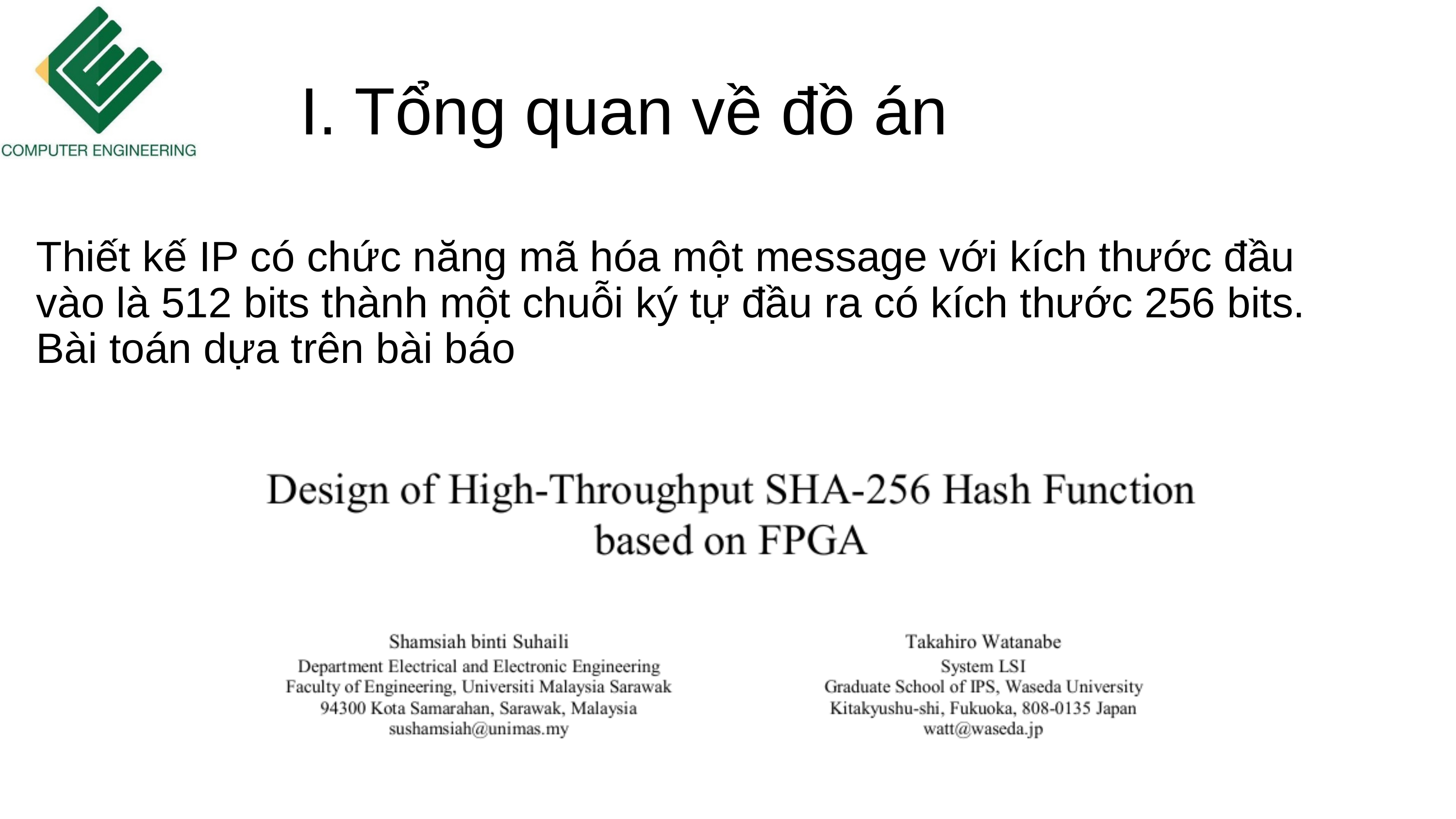

I. Tổng quan về đồ án

Thiết kế IP có chức năng mã hóa một message với kích thước đầu vào là 512 bits thành một chuỗi ký tự đầu ra có kích thước 256 bits.
Bài toán dựa trên bài báo